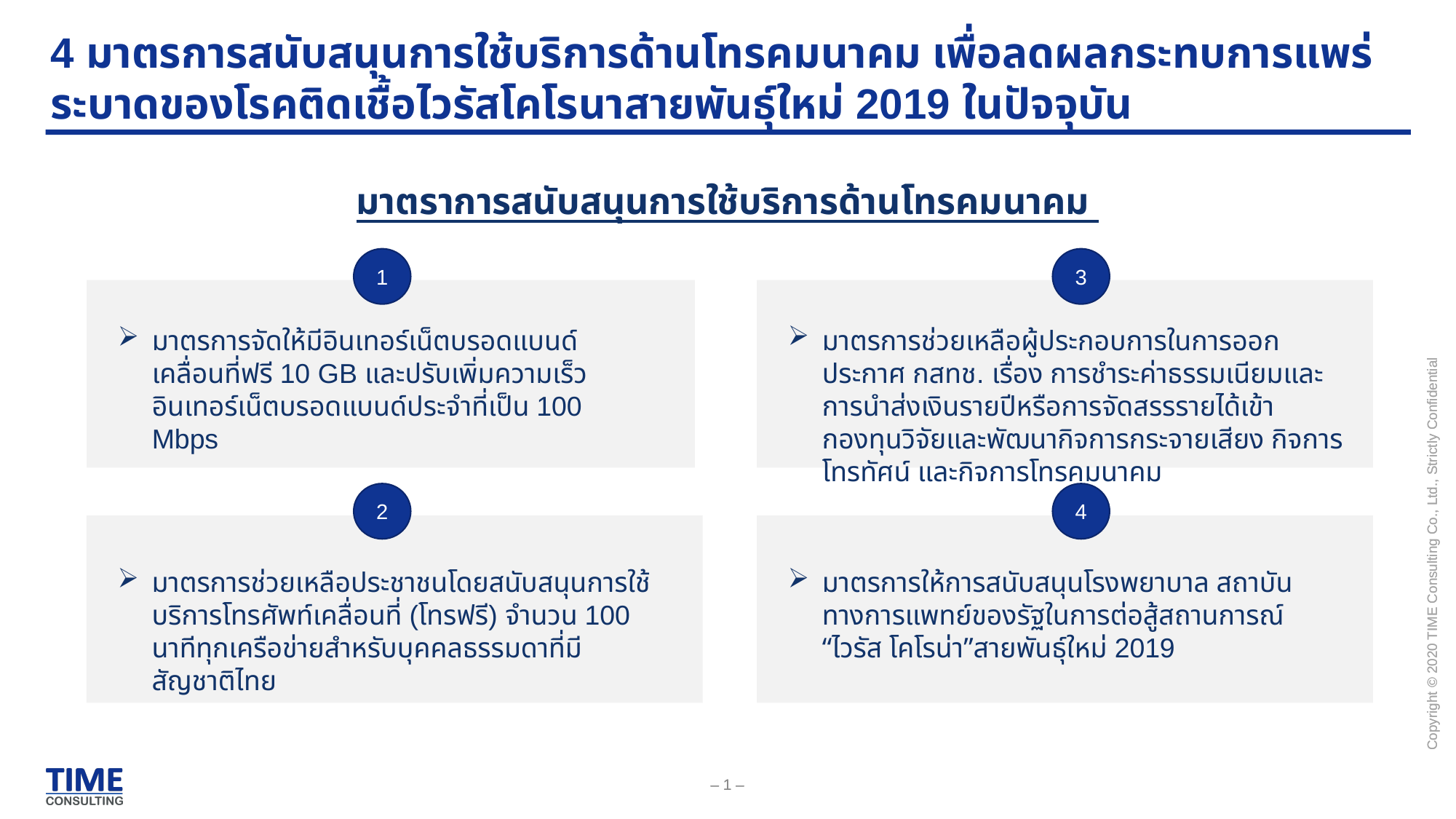

4 มาตรการสนับสนุนการใช้บริการด้านโทรคมนาคม เพื่อลดผลกระทบการแพร่ระบาดของโรคติดเชื้อไวรัสโคโรนาสายพันธุ์ใหม่ 2019 ในปัจจุบัน
มาตราการสนับสนุนการใช้บริการด้านโทรคมนาคม
1
3

มาตรการจัดให้มีอินเทอร์เน็ตบรอดแบนด์เคลื่อนที่ฟรี 10 GB และปรับเพิ่มความเร็วอินเทอร์เน็ตบรอดแบนด์ประจำที่เป็น 100 Mbps
มาตรการช่วยเหลือผู้ประกอบการในการออกประกาศ กสทช. เรื่อง การชำระค่าธรรมเนียมและการนำส่งเงินรายปีหรือการจัดสรรรายได้เข้ากองทุนวิจัยและพัฒนากิจการกระจายเสียง กิจการโทรทัศน์ และกิจการโทรคมนาคม
2
4

มาตรการช่วยเหลือประชาชนโดยสนับสนุนการใช้บริการโทรศัพท์เคลื่อนที่ (โทรฟรี) จำนวน 100 นาทีทุกเครือข่ายสำหรับบุคคลธรรมดาที่มีสัญชาติไทย
มาตรการให้การสนับสนุนโรงพยาบาล สถาบันทางการแพทย์ของรัฐในการต่อสู้สถานการณ์ “ไวรัส โคโรน่า”สายพันธุ์ใหม่ 2019